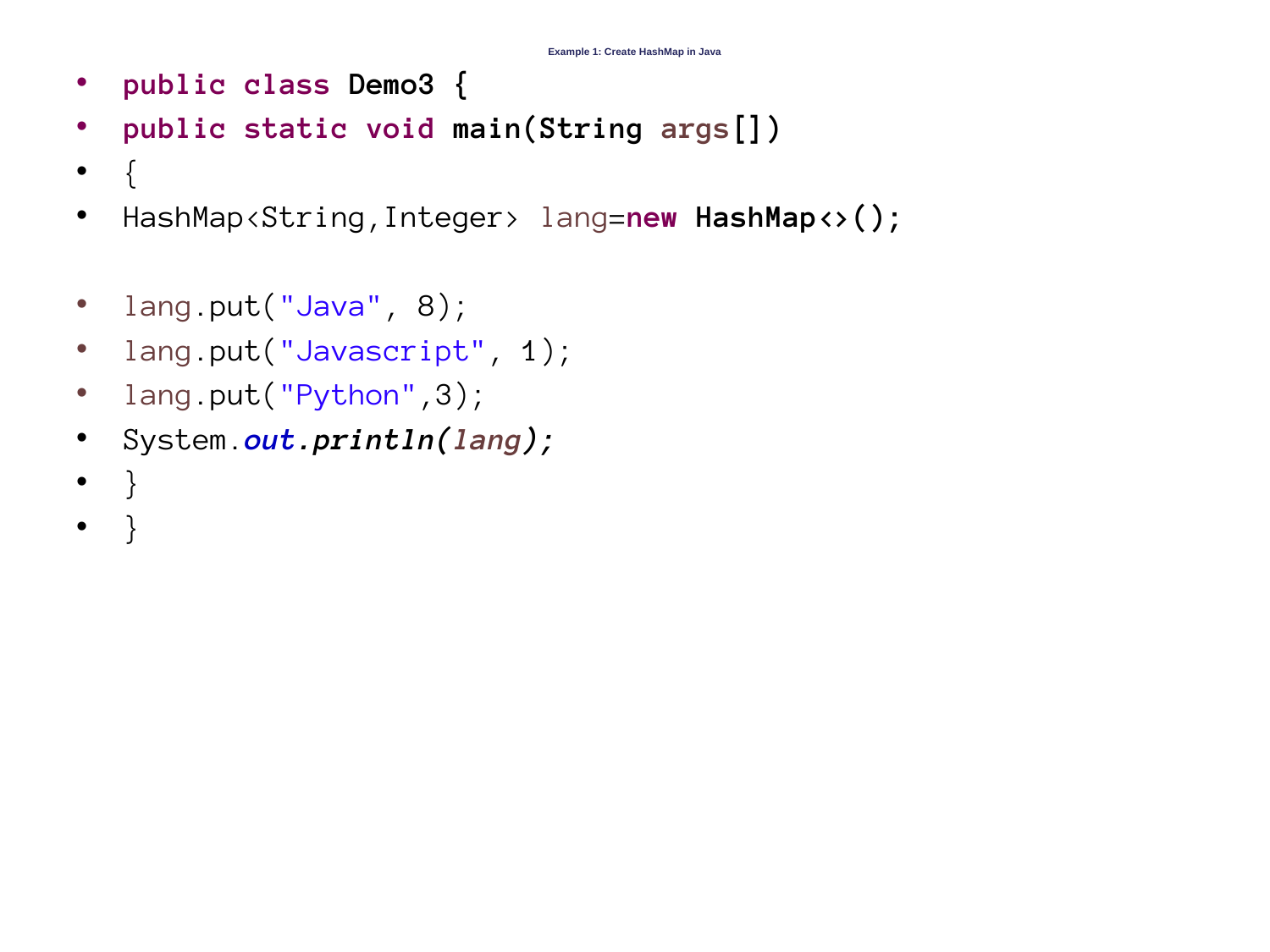

# Example 1: Create HashMap in Java
public class Demo3 {
public static void main(String args[])
{
HashMap<String,Integer> lang=new HashMap<>();

lang.put("Java", 8);
lang.put("Javascript", 1);
lang.put("Python",3);
System.out.println(lang);
}
}